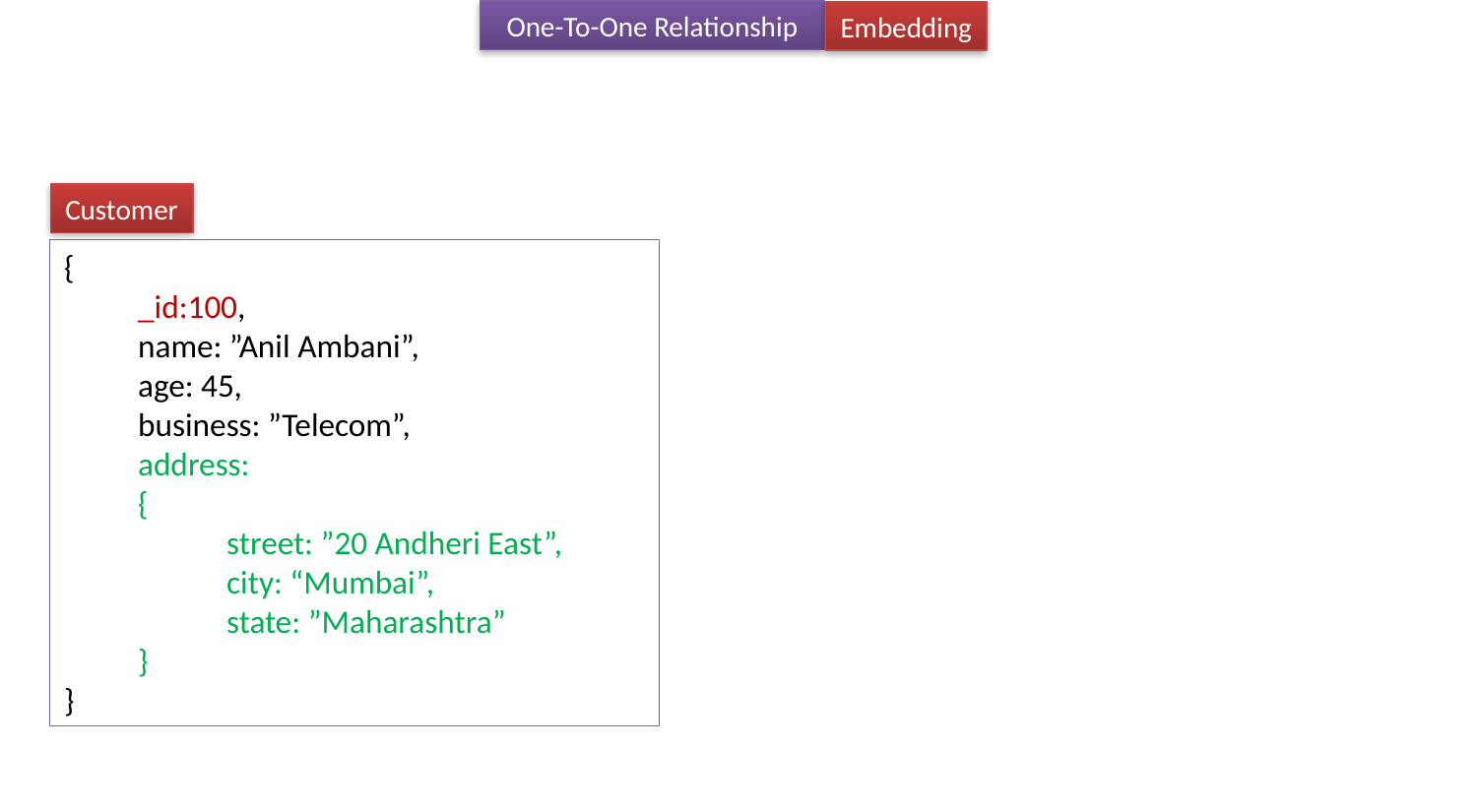

One-To-One Relationship

Embedding

Customer
{
_id:100,
name: ”Anil Ambani”,
age: 45,
business: ”Telecom”,
address:
{
  street: ”20 Andheri East”,
  city: “Mumbai”,
  state: ”Maharashtra”
}
}